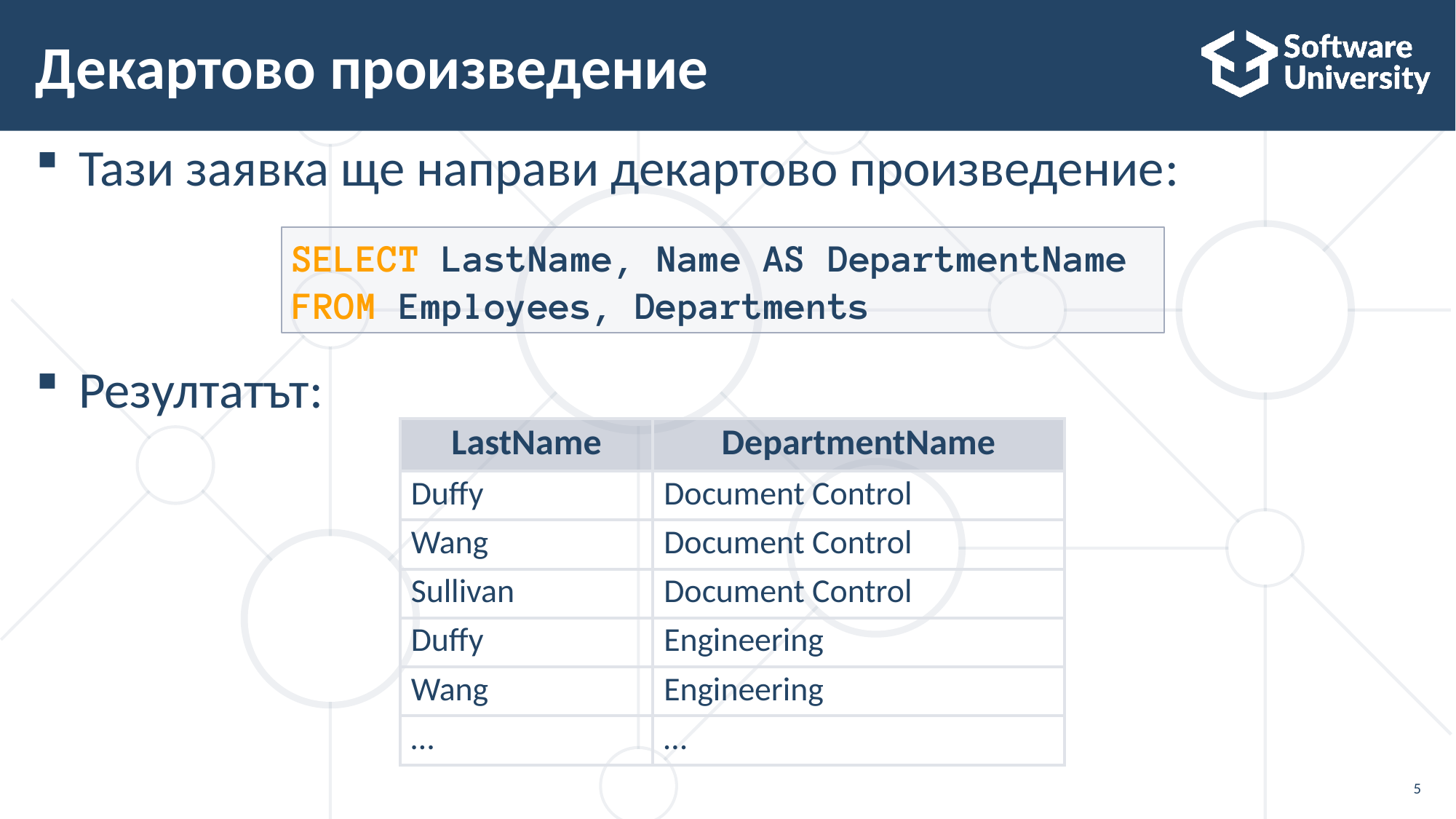

# Декартово произведение
Тази заявка ще направи декартово произведение:

Резултатът:
SELECT LastName, Name AS DepartmentName
FROM Employees, Departments
| LastName | DepartmentName |
| --- | --- |
| Duffy | Document Control |
| Wang | Document Control |
| Sullivan | Document Control |
| Duffy | Engineering |
| Wang | Engineering |
| … | … |
5